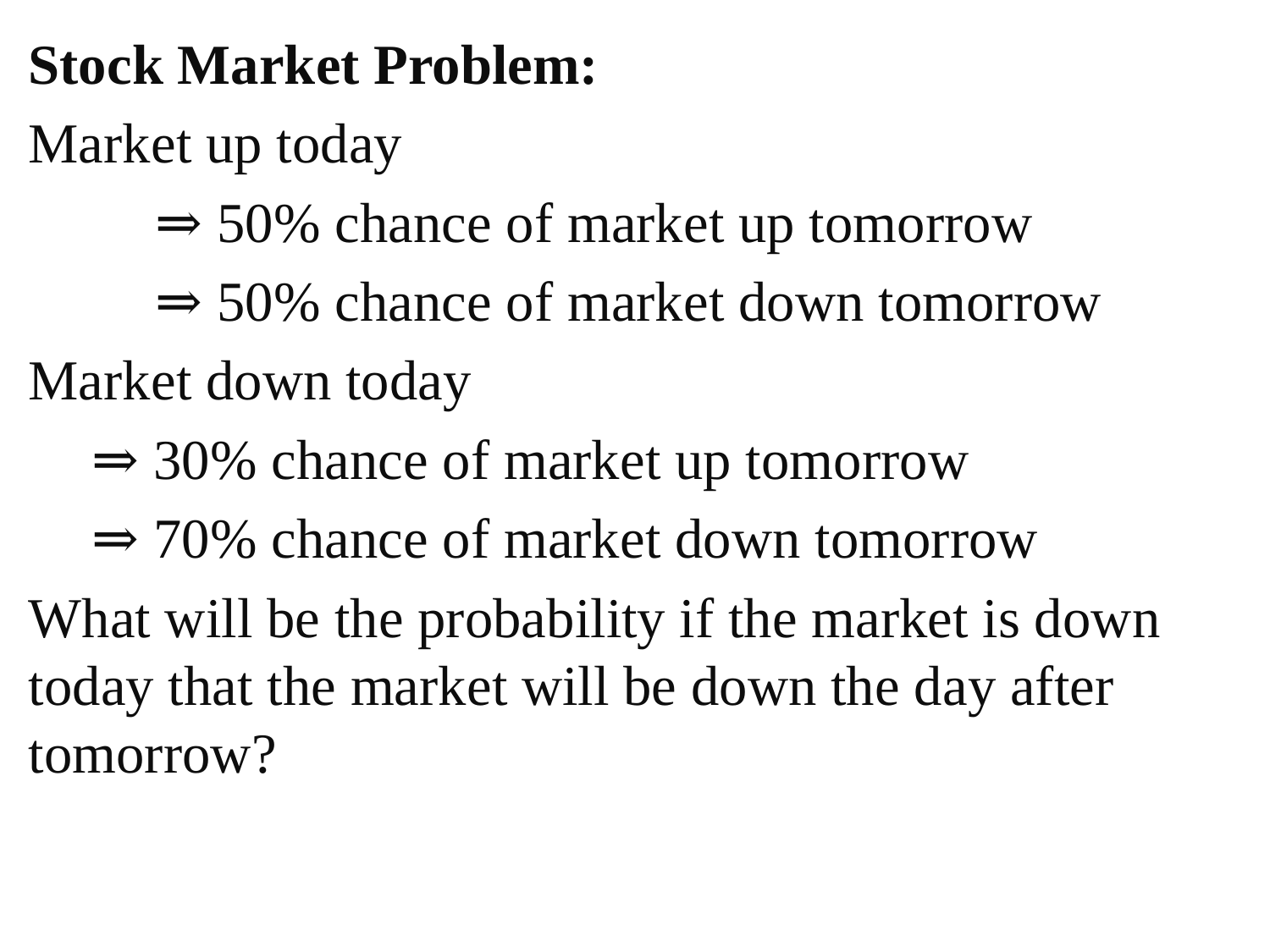

Stock Market Problem:
Market up today
	⇒ 50% chance of market up tomorrow
	⇒ 50% chance of market down tomorrow
Market down today
⇒ 30% chance of market up tomorrow
⇒ 70% chance of market down tomorrow
What will be the probability if the market is down today that the market will be down the day after tomorrow?